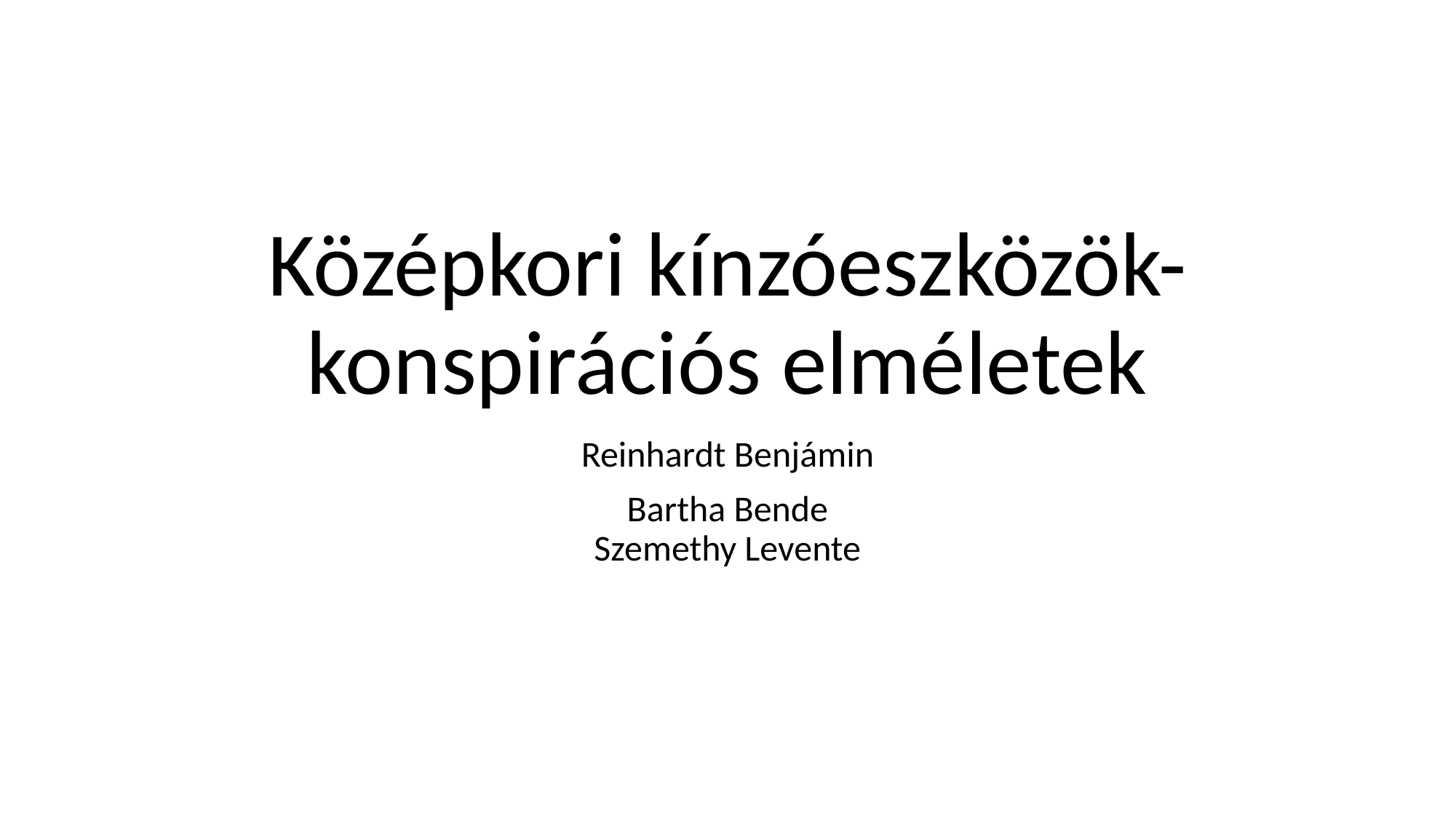

# Középkori kínzóeszközök-konspirációs elméletek
Reinhardt Benjámin
Bartha Bende
Szemethy Levente